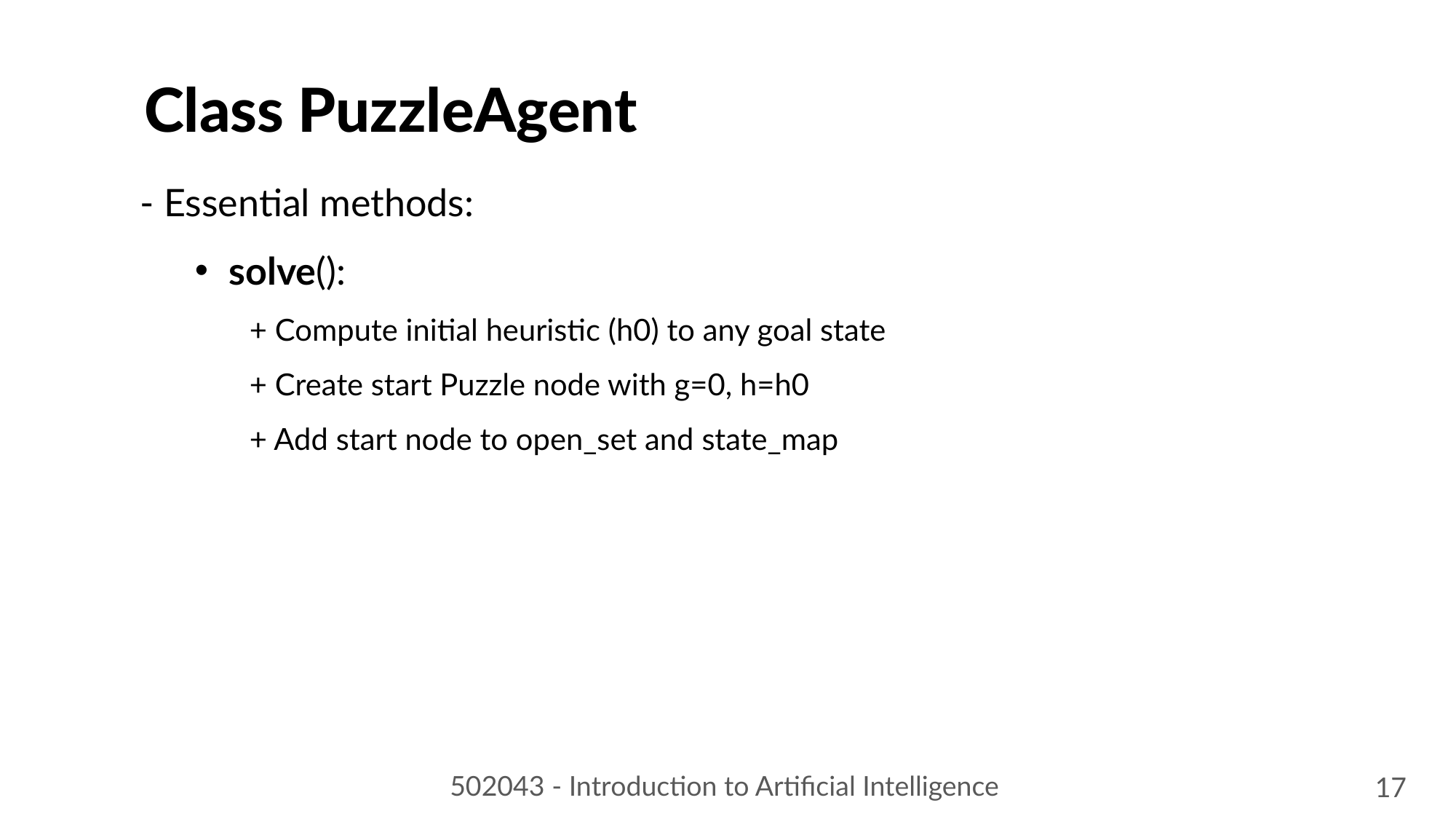

Class PuzzleAgent
- Essential methods:
solve():
+ Compute initial heuristic (h0) to any goal state
+ Create start Puzzle node with g=0, h=h0
+ Add start node to open_set and state_map

502043 - Introduction to Artificial Intelligence
17